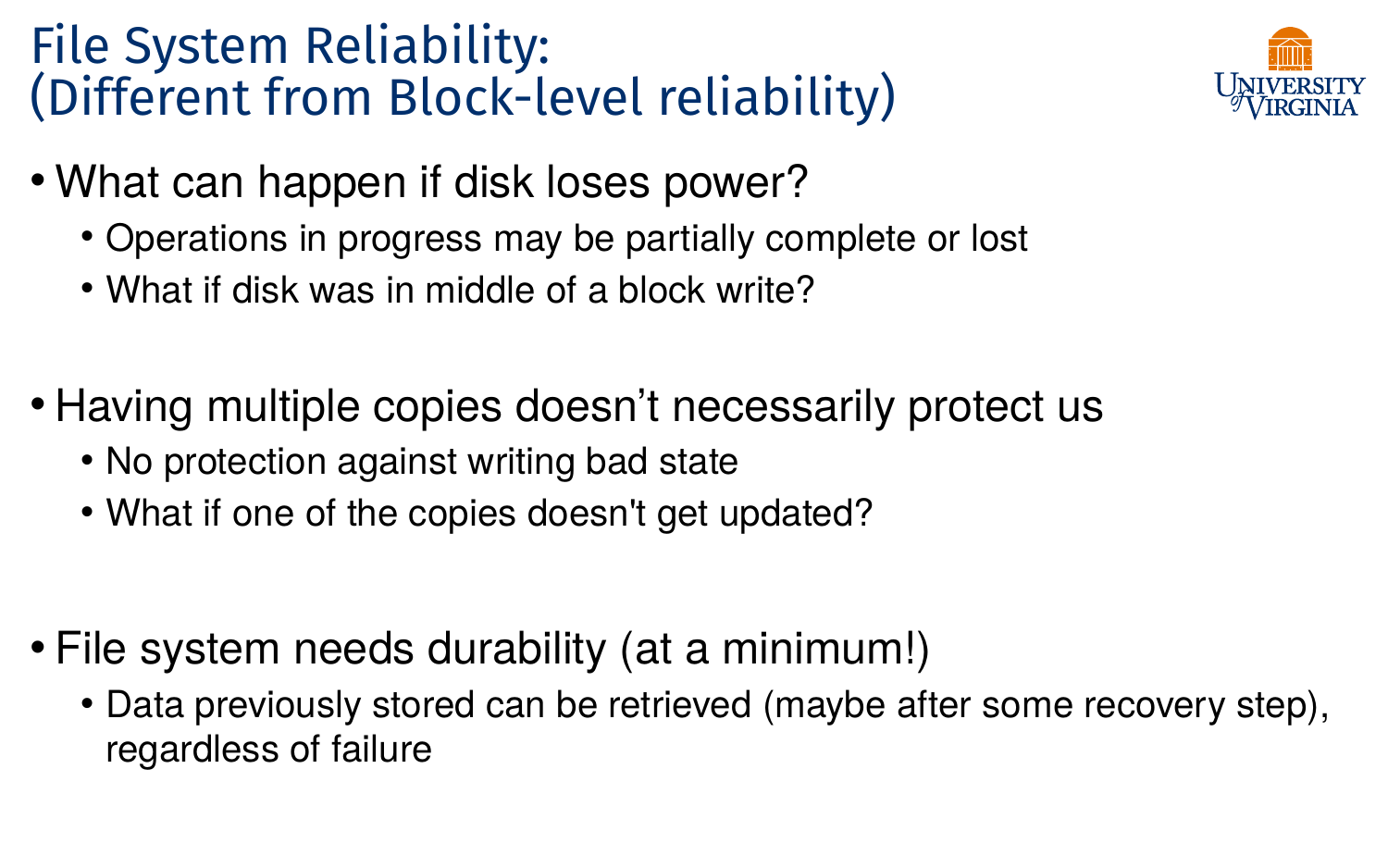

# File System Reliability: (Different from Block-level reliability)
What can happen if disk loses power?
Operations in progress may be partially complete or lost
What if disk was in middle of a block write?

Having multiple copies doesn’t necessarily protect us
No protection against writing bad state
What if one of the copies doesn't get updated?

File system needs durability (at a minimum!)
Data previously stored can be retrieved (maybe after some recovery step), regardless of failure